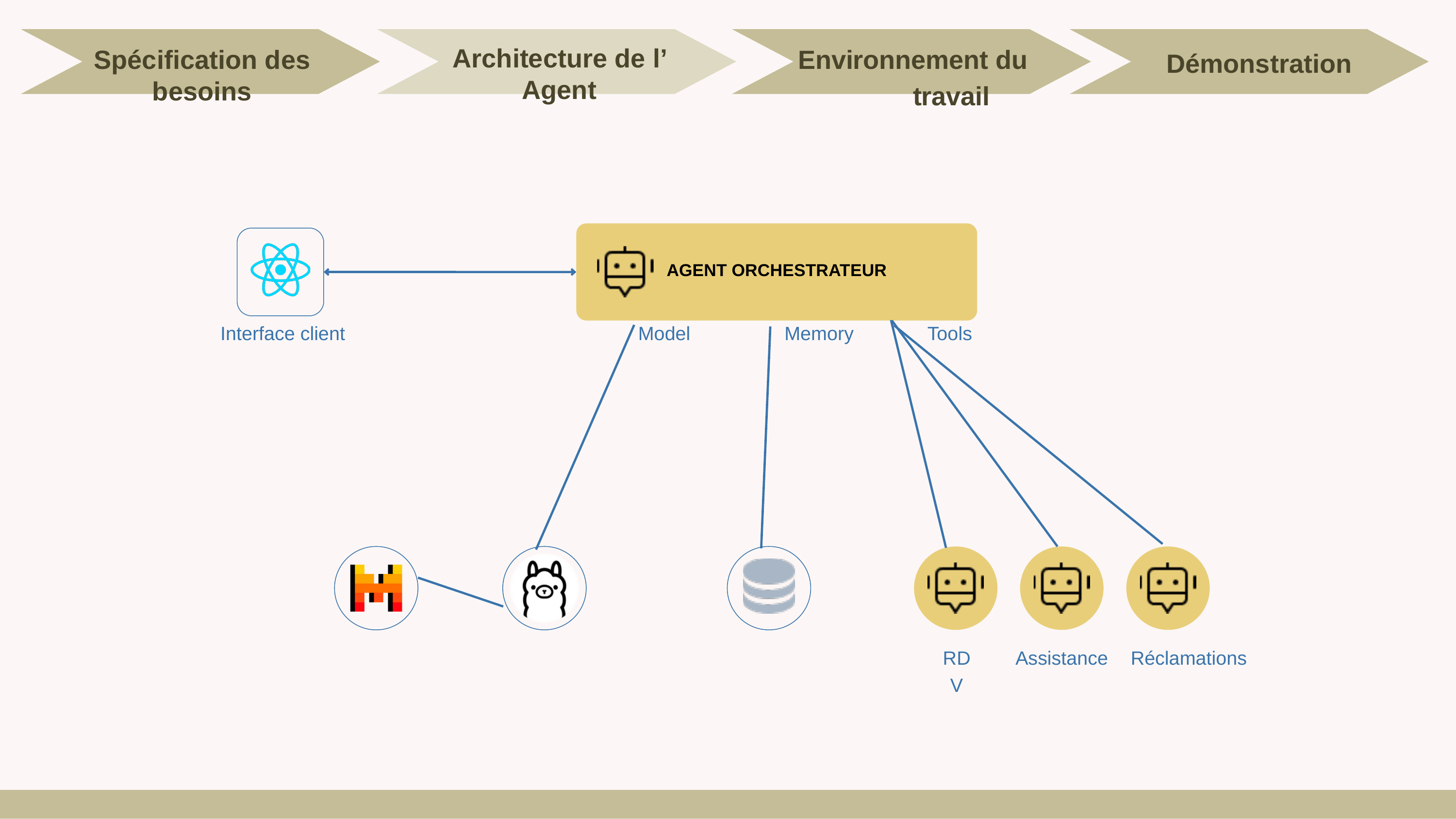

Environnement du travail
Spécification des besoins
Architecture de l’ Agent
Démonstration

AGENT ORCHESTRATEUR

Interface client
Model
Memory
Tools

RDV
Assistance
Réclamations